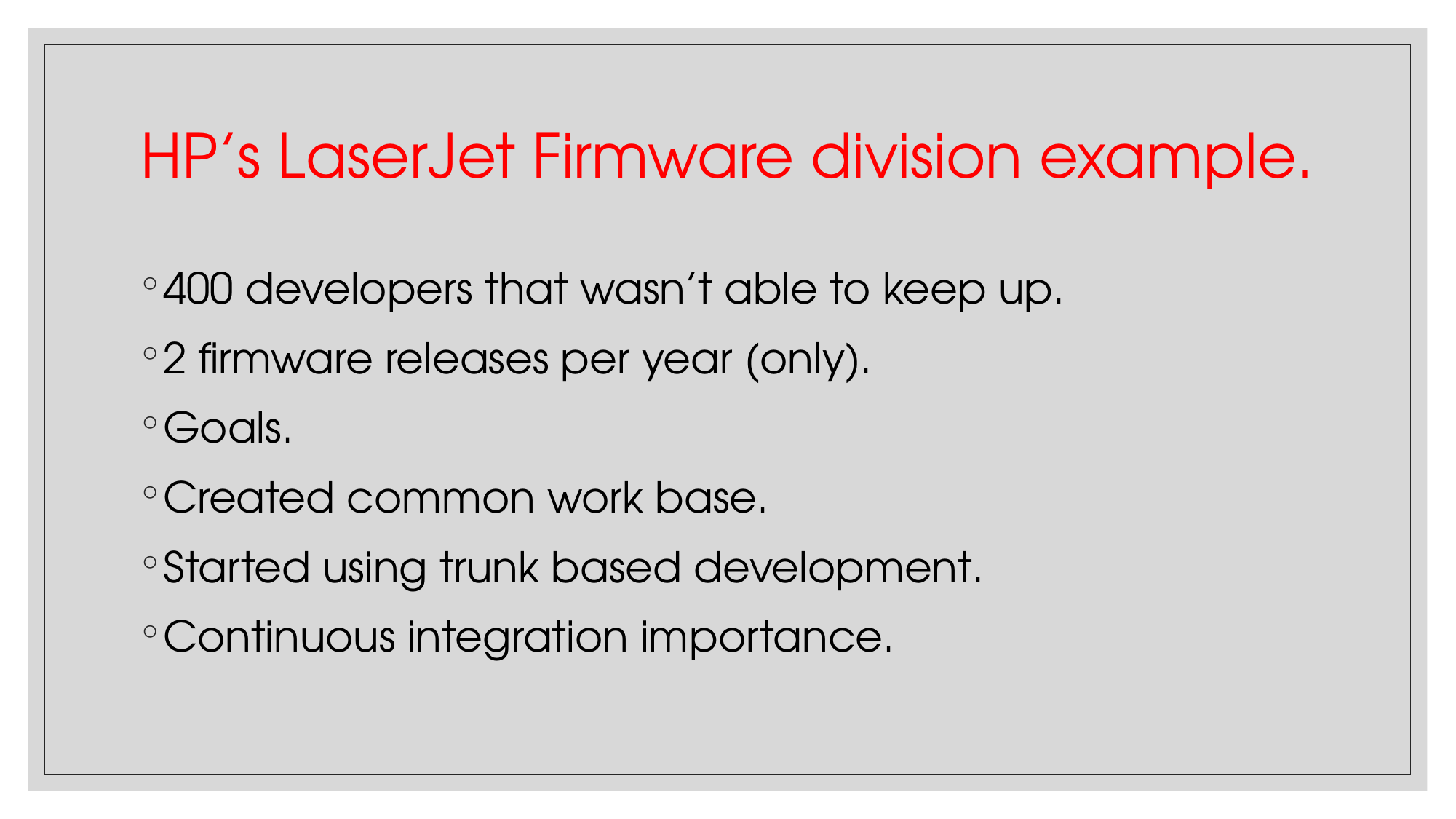

# HP’s LaserJet Firmware division example.
400 developers that wasn’t able to keep up.
2 firmware releases per year (only).
Goals.
Created common work base.
Started using trunk based development.
Continuous integration importance.